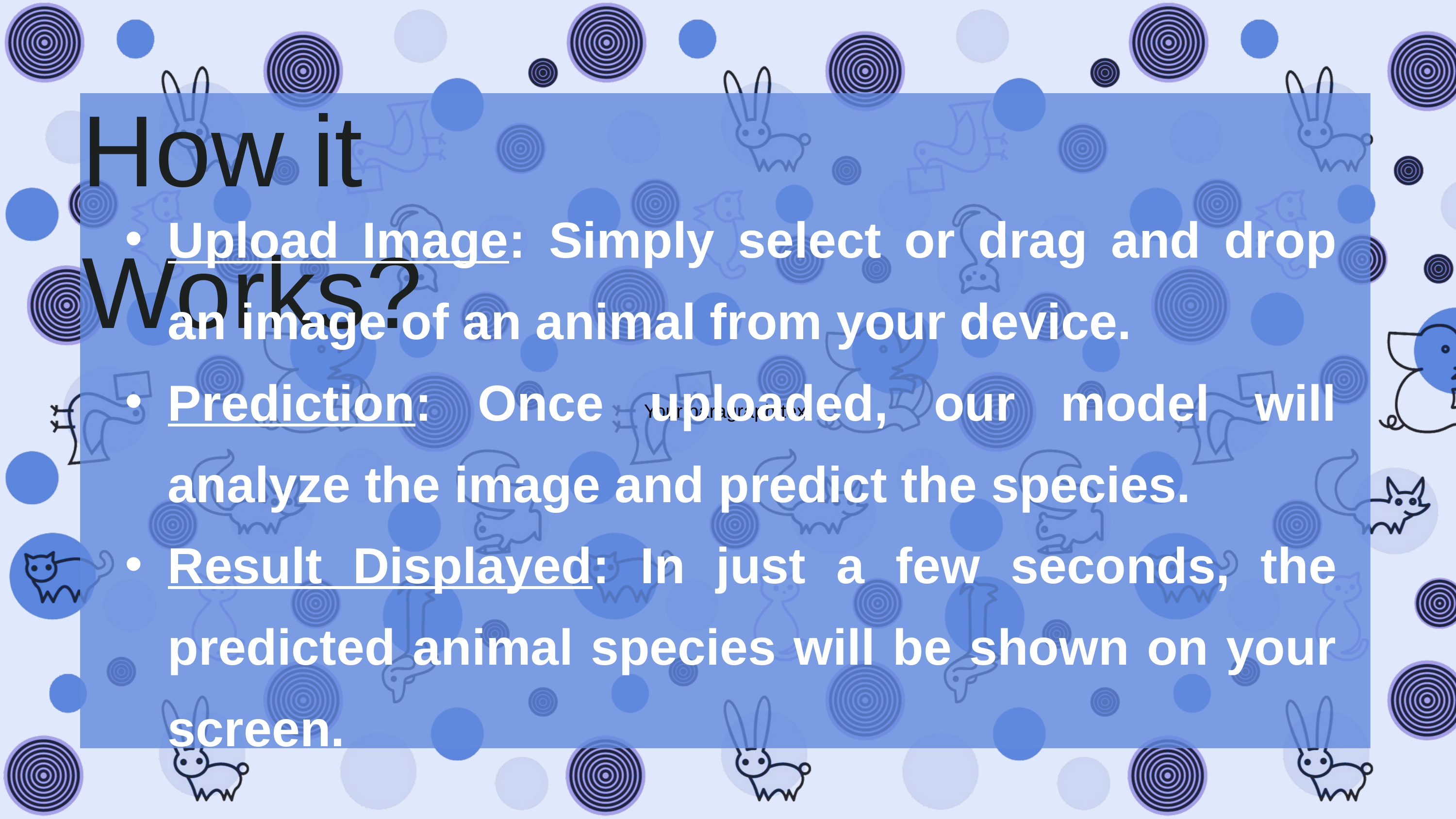

How it Works?

Upload Image: Simply select or drag and drop an image of an animal from your device.
Prediction: Once uploaded, our model will analyze the image and predict the species.
Result Displayed: In just a few seconds, the predicted animal species will be shown on your screen.

Your paragraph text